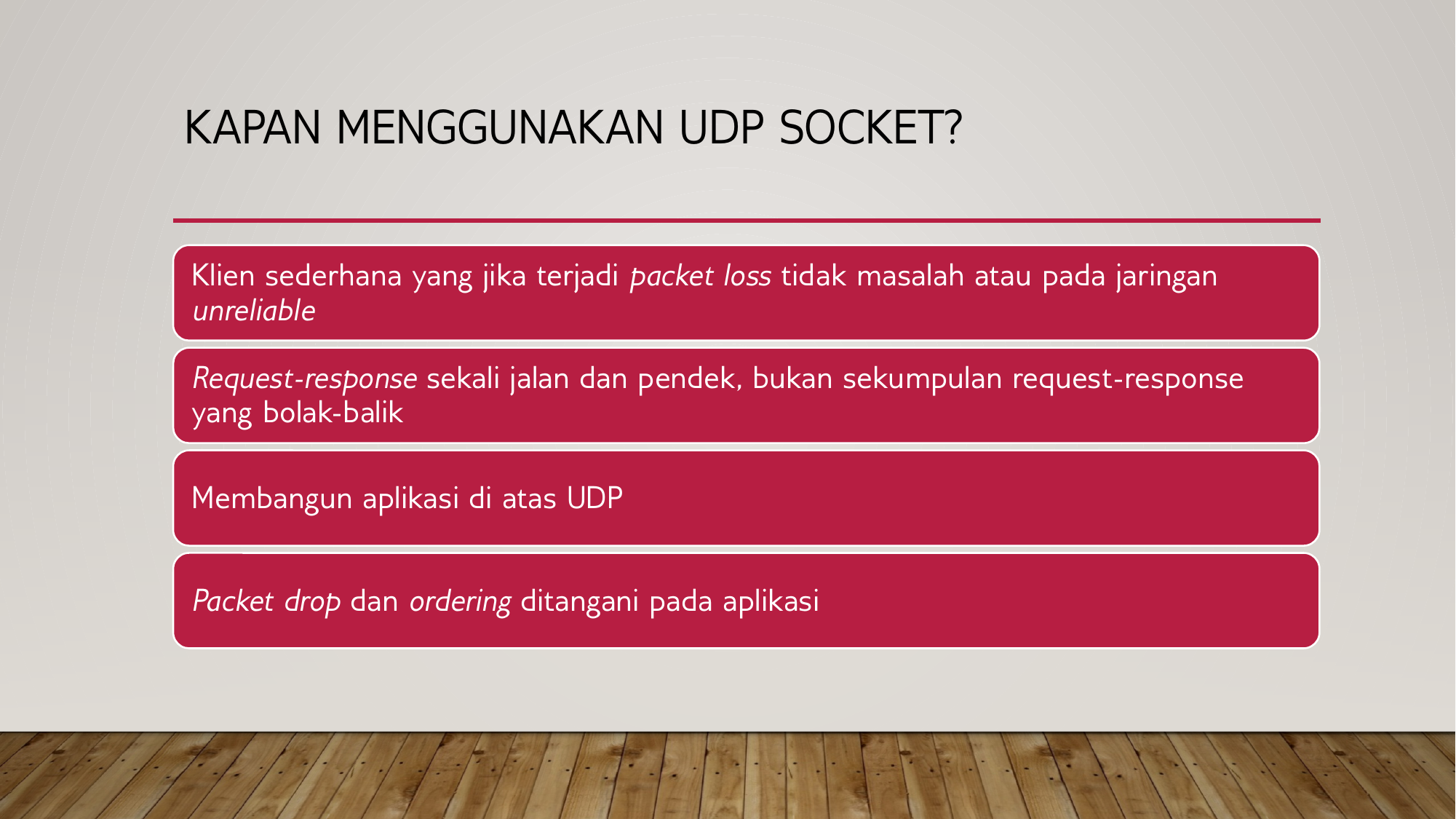

# Kapan menggunakan UDP Socket?
Klien sederhana yang jika terjadi packet loss tidak masalah atau pada jaringan unreliable
Request-response sekali jalan dan pendek, bukan sekumpulan request-response yang bolak-balik
Membangun aplikasi di atas UDP
Packet drop dan ordering ditangani pada aplikasi